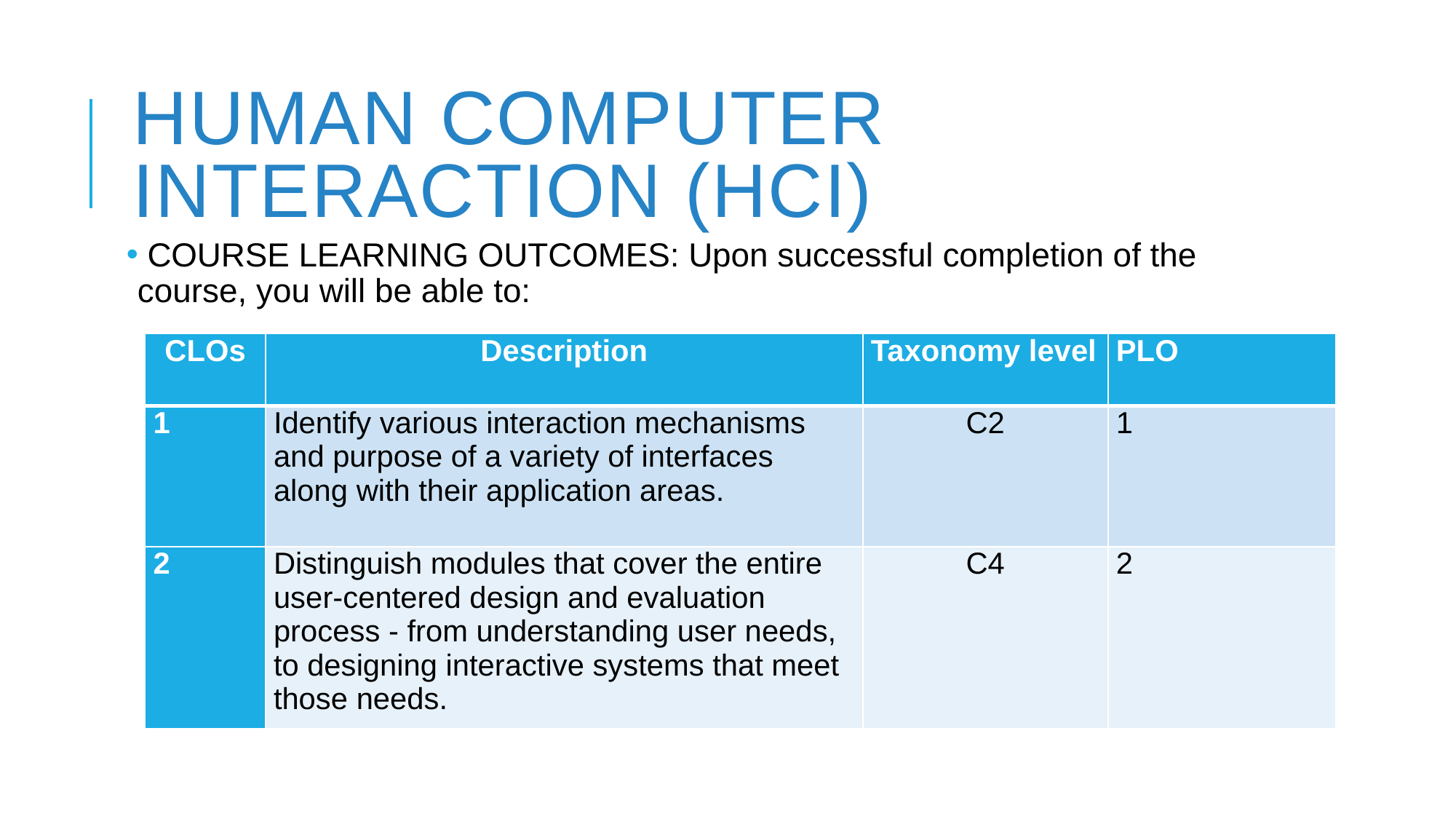

# Human Computer Interaction (HCI)
 COURSE LEARNING OUTCOMES: Upon successful completion of the course, you will be able to:

| CLOs | Description | Taxonomy level | PLO |
| --- | --- | --- | --- |
| 1 | Identify various interaction mechanisms and purpose of a variety of interfaces along with their application areas. | C2 | 1 |
| 2 | Distinguish modules that cover the entire user-centered design and evaluation process - from understanding user needs, to designing interactive systems that meet those needs. | C4 | 2 |